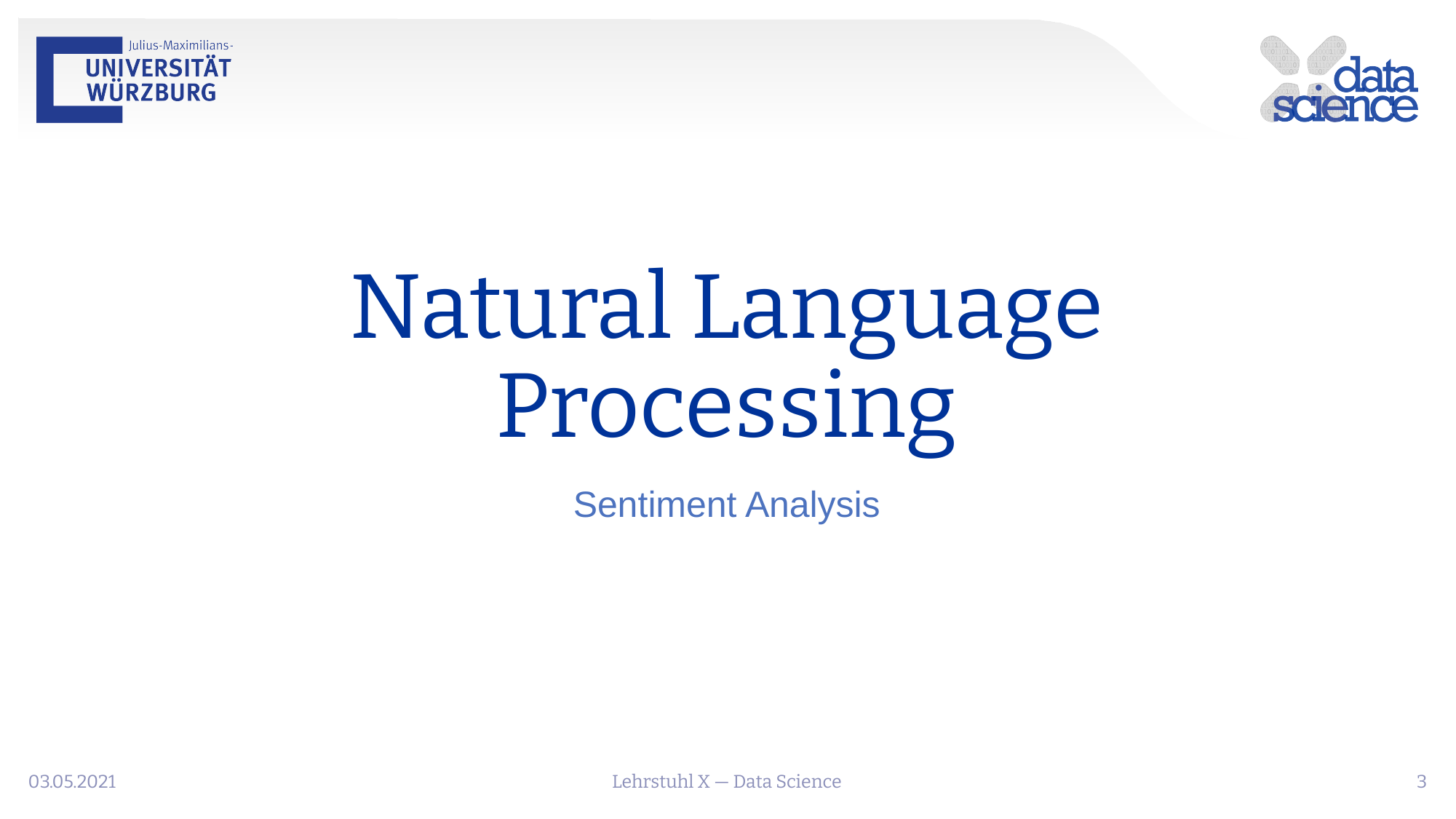

Natural Language Processing
Sentiment Analysis
03.05.2021
Lehrstuhl X — Data Science
3